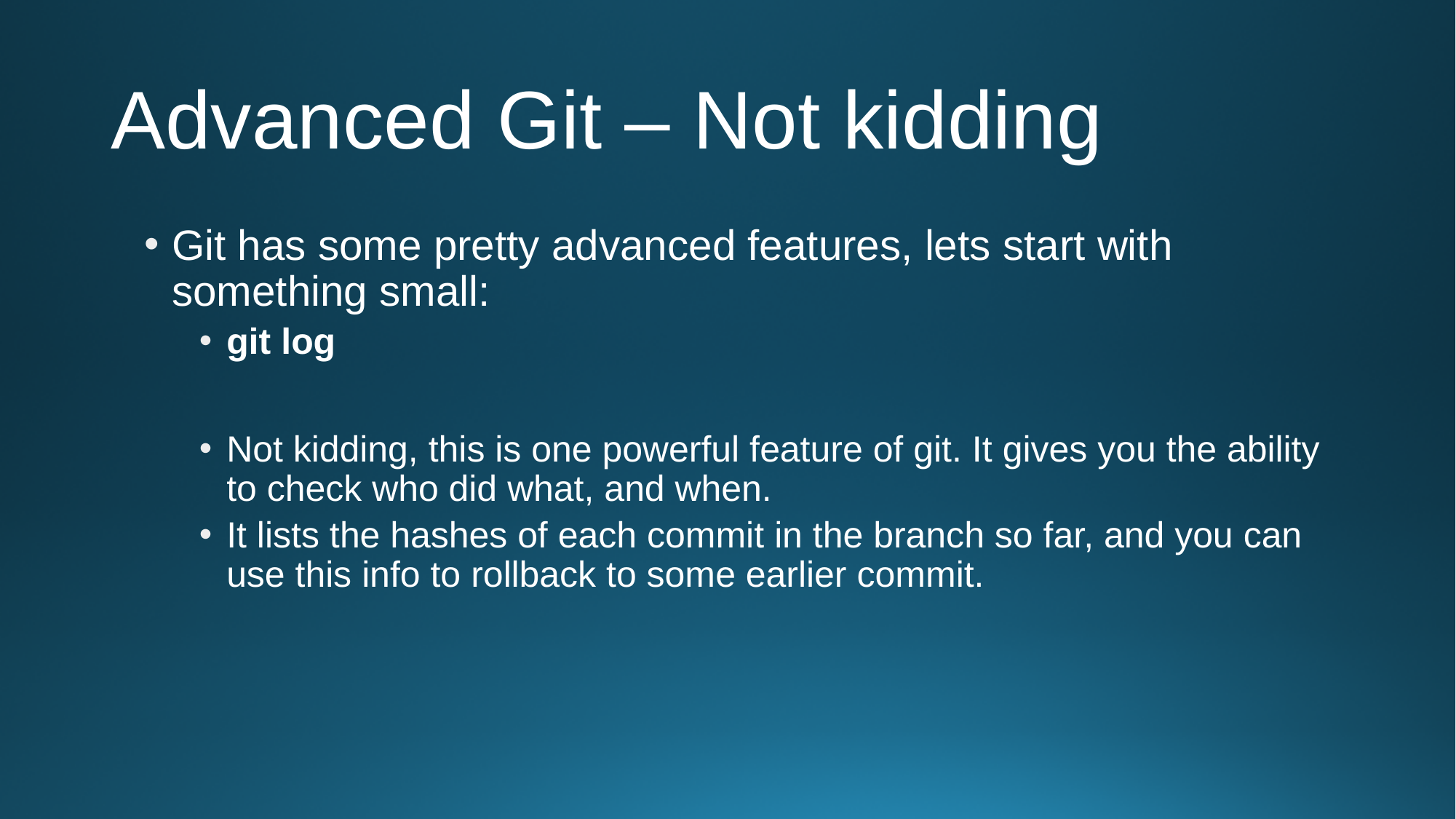

# Advanced Git – Not kidding
Git has some pretty advanced features, lets start with something small:
git log

Not kidding, this is one powerful feature of git. It gives you the ability to check who did what, and when.
It lists the hashes of each commit in the branch so far, and you can use this info to rollback to some earlier commit.